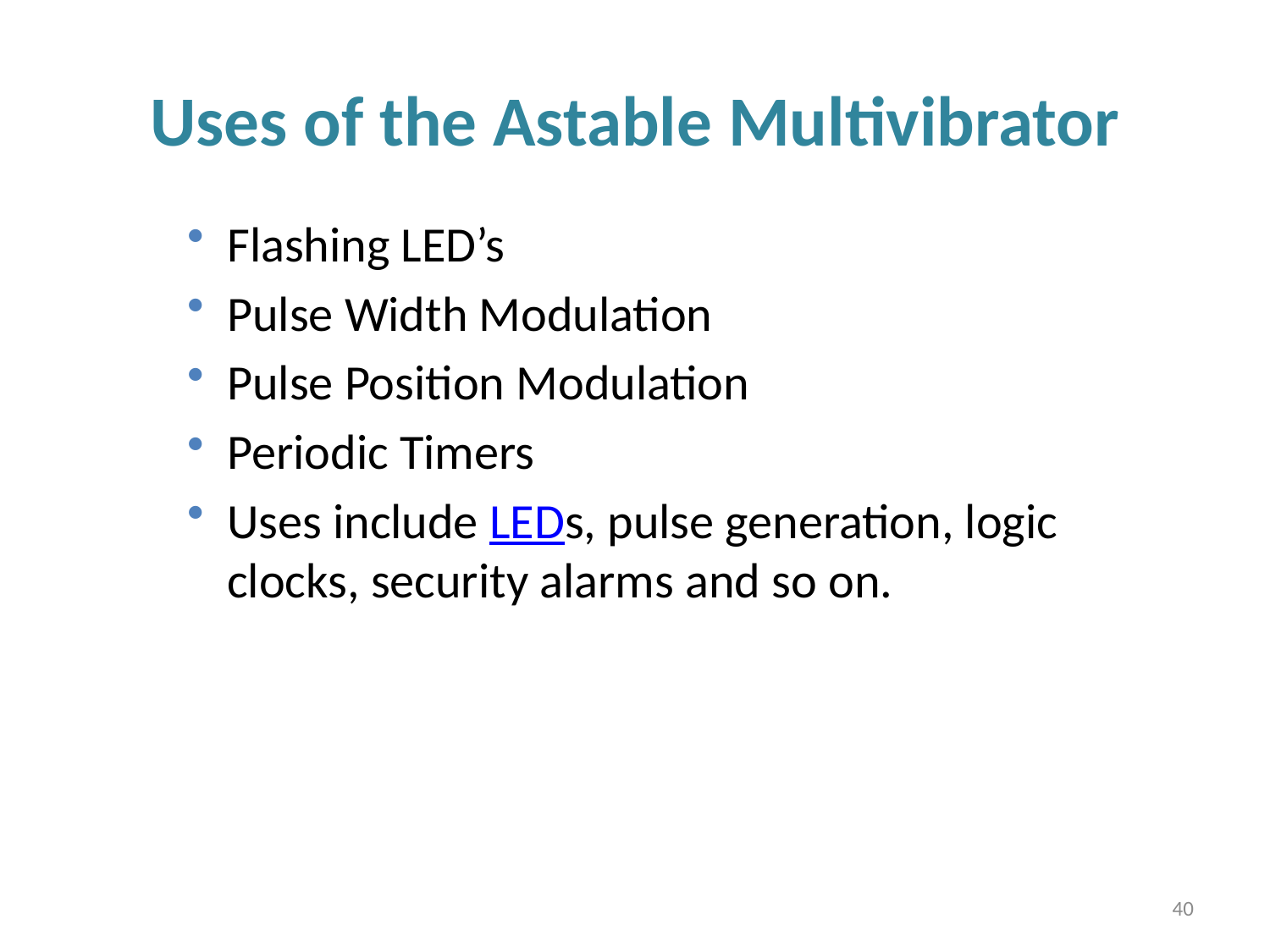

# Uses of the Astable Multivibrator
Flashing LED’s
Pulse Width Modulation
Pulse Position Modulation
Periodic Timers
Uses include LEDs, pulse generation, logic clocks, security alarms and so on.
40